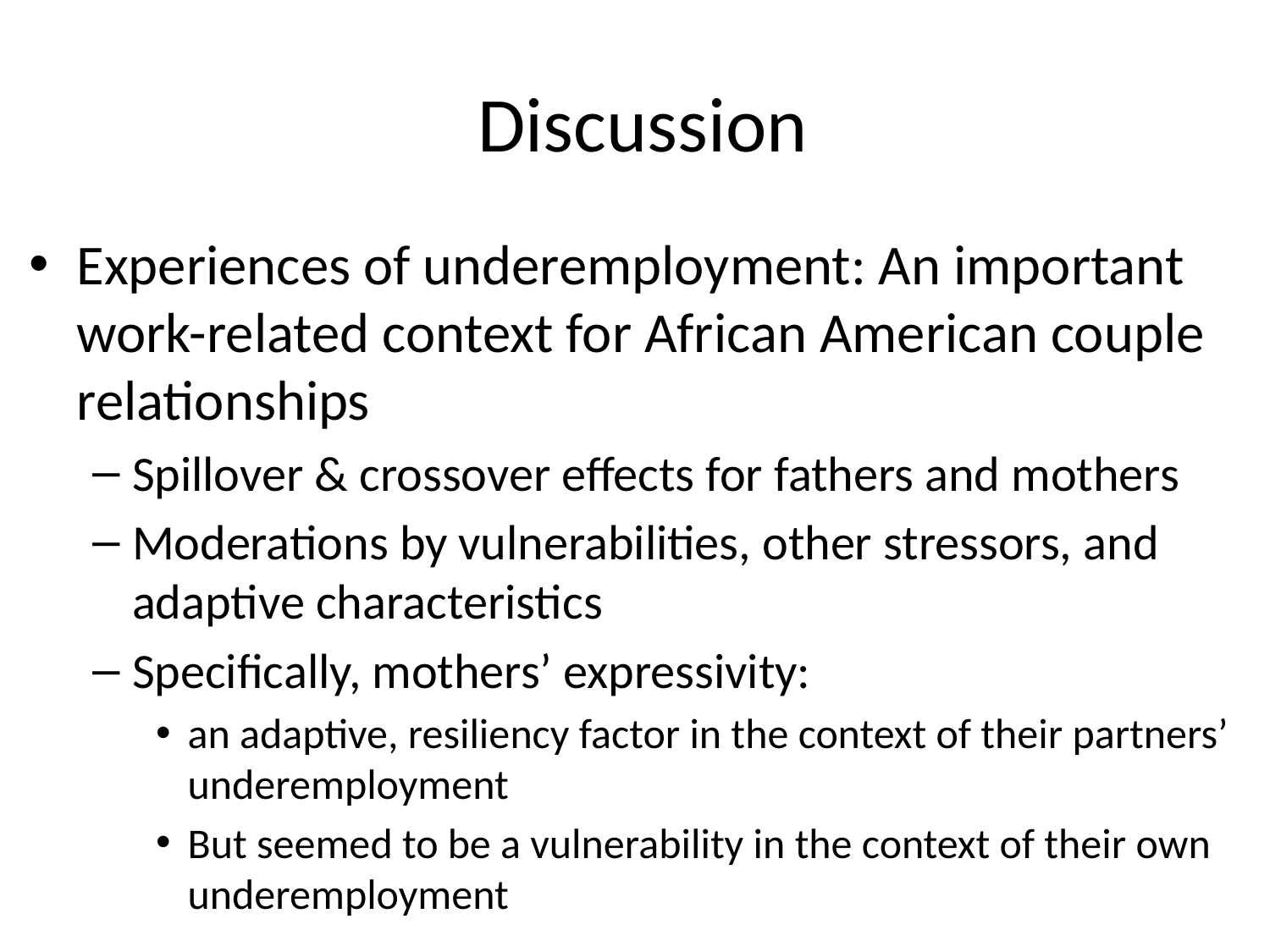

# Discussion
Experiences of underemployment: An important work-related context for African American couple relationships
Spillover & crossover effects for fathers and mothers
Moderations by vulnerabilities, other stressors, and adaptive characteristics
Specifically, mothers’ expressivity:
an adaptive, resiliency factor in the context of their partners’ underemployment
But seemed to be a vulnerability in the context of their own underemployment